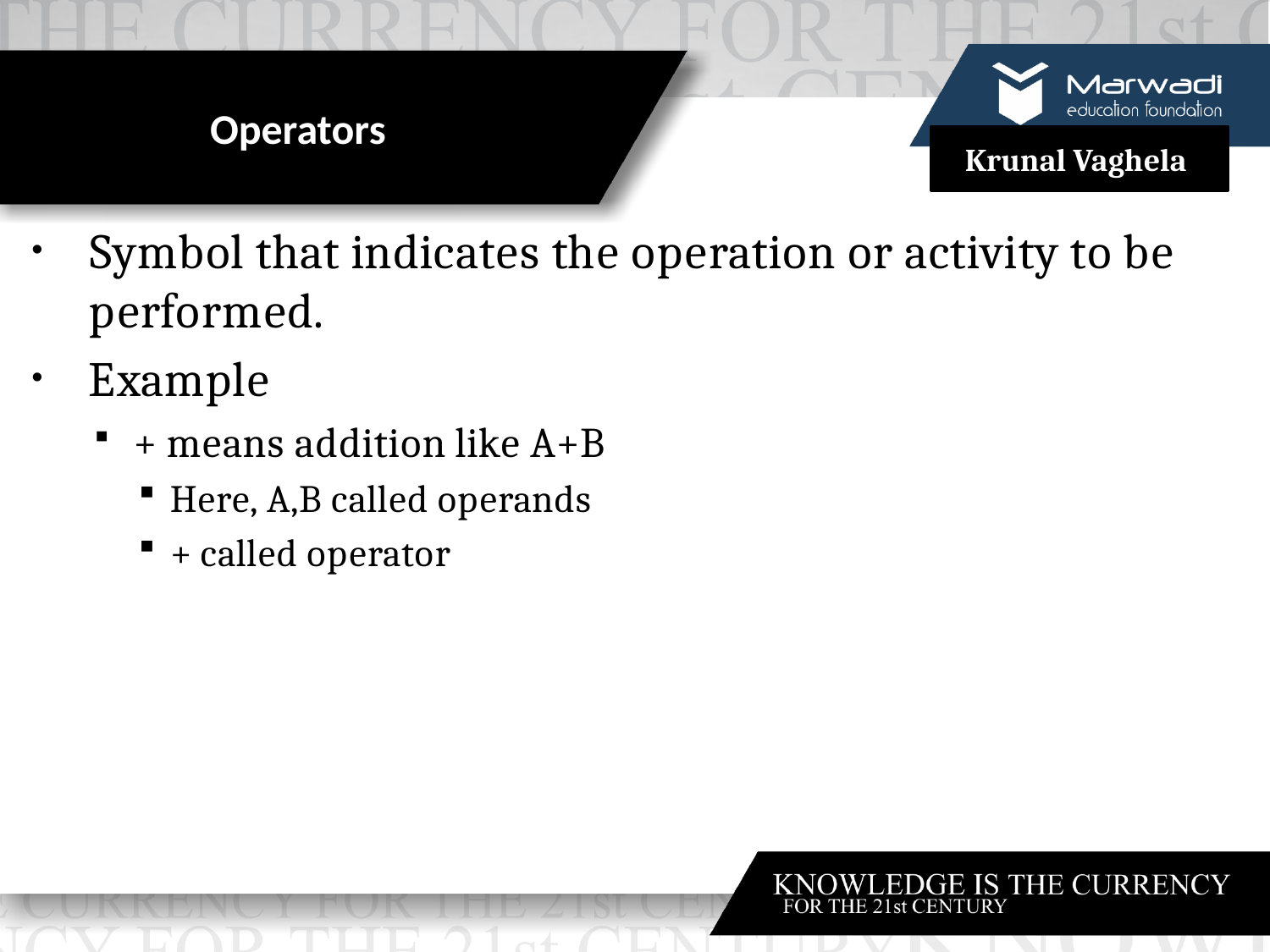

# Operators
Symbol that indicates the operation or activity to be performed.
Example
+ means addition like A+B
Here, A,B called operands
+ called operator